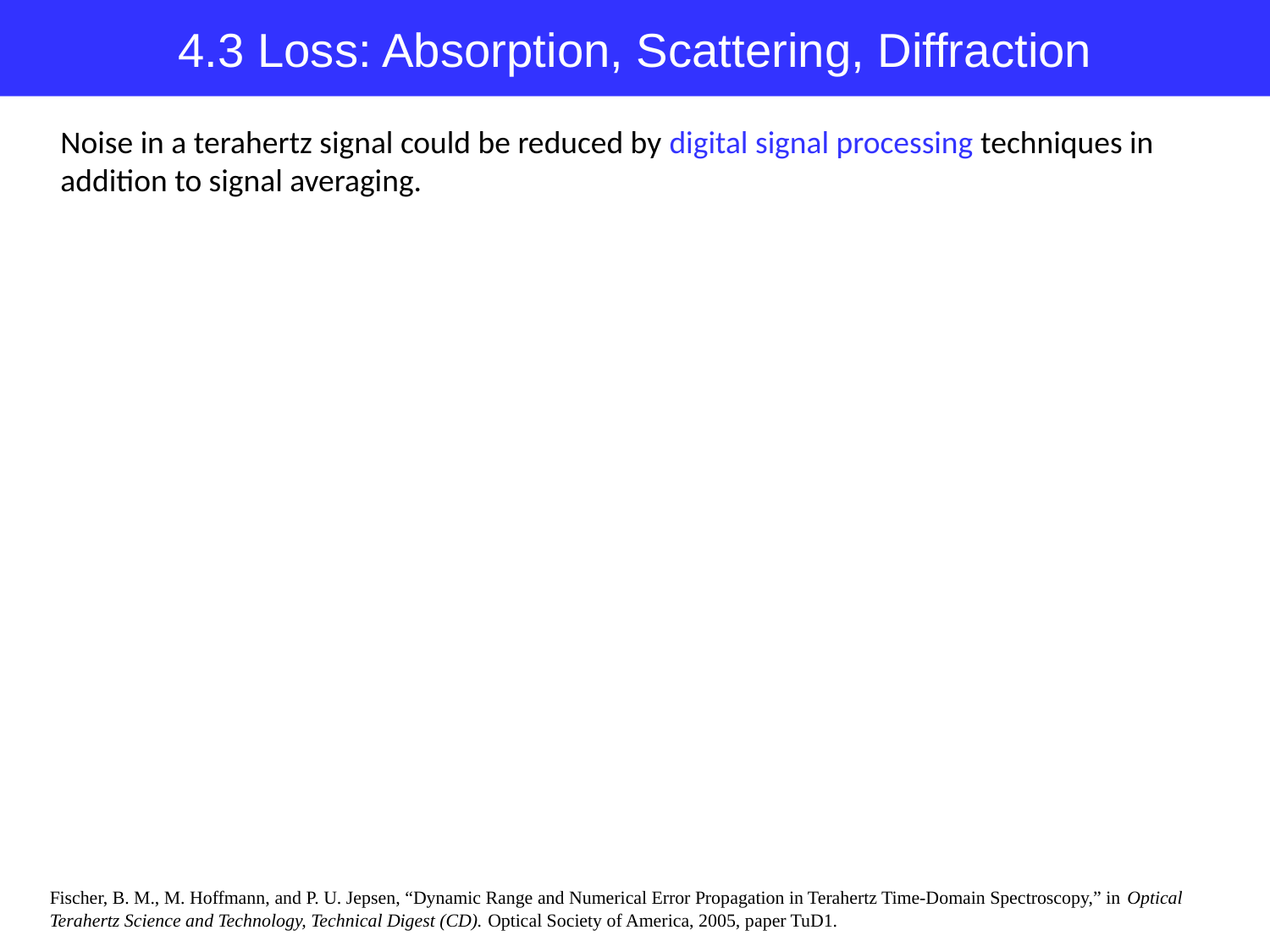

4.3 Loss: Absorption, Scattering, Diffraction
Noise in a terahertz signal could be reduced by digital signal processing techniques in addition to signal averaging.
Fischer, B. M., M. Hoffmann, and P. U. Jepsen, “Dynamic Range and Numerical Error Propagation in Terahertz Time-Domain Spectroscopy,” in Optical Terahertz Science and Technology, Technical Digest (CD). Optical Society of America, 2005, paper TuD1.